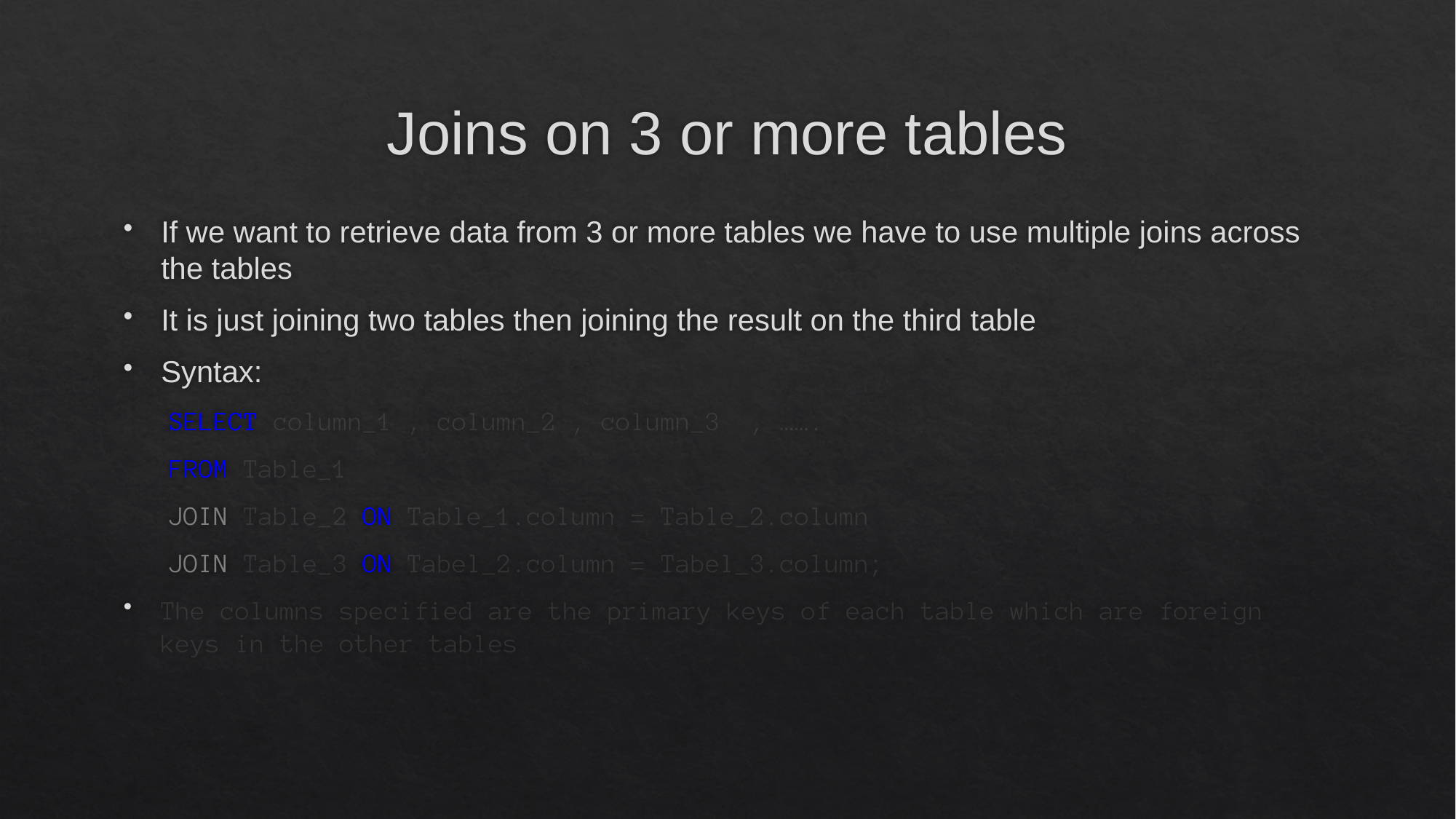

# Joins on 3 or more tables
If we want to retrieve data from 3 or more tables we have to use multiple joins across the tables
It is just joining two tables then joining the result on the third table
Syntax:
   SELECT column_1 , column_2 , column_3  , …….
   FROM Table_1
   JOIN Table_2 ON Table_1.column = Table_2.column
   JOIN Table_3 ON Tabel_2.column = Tabel_3.column;
The columns specified are the primary keys of each table which are foreign keys in the other tables